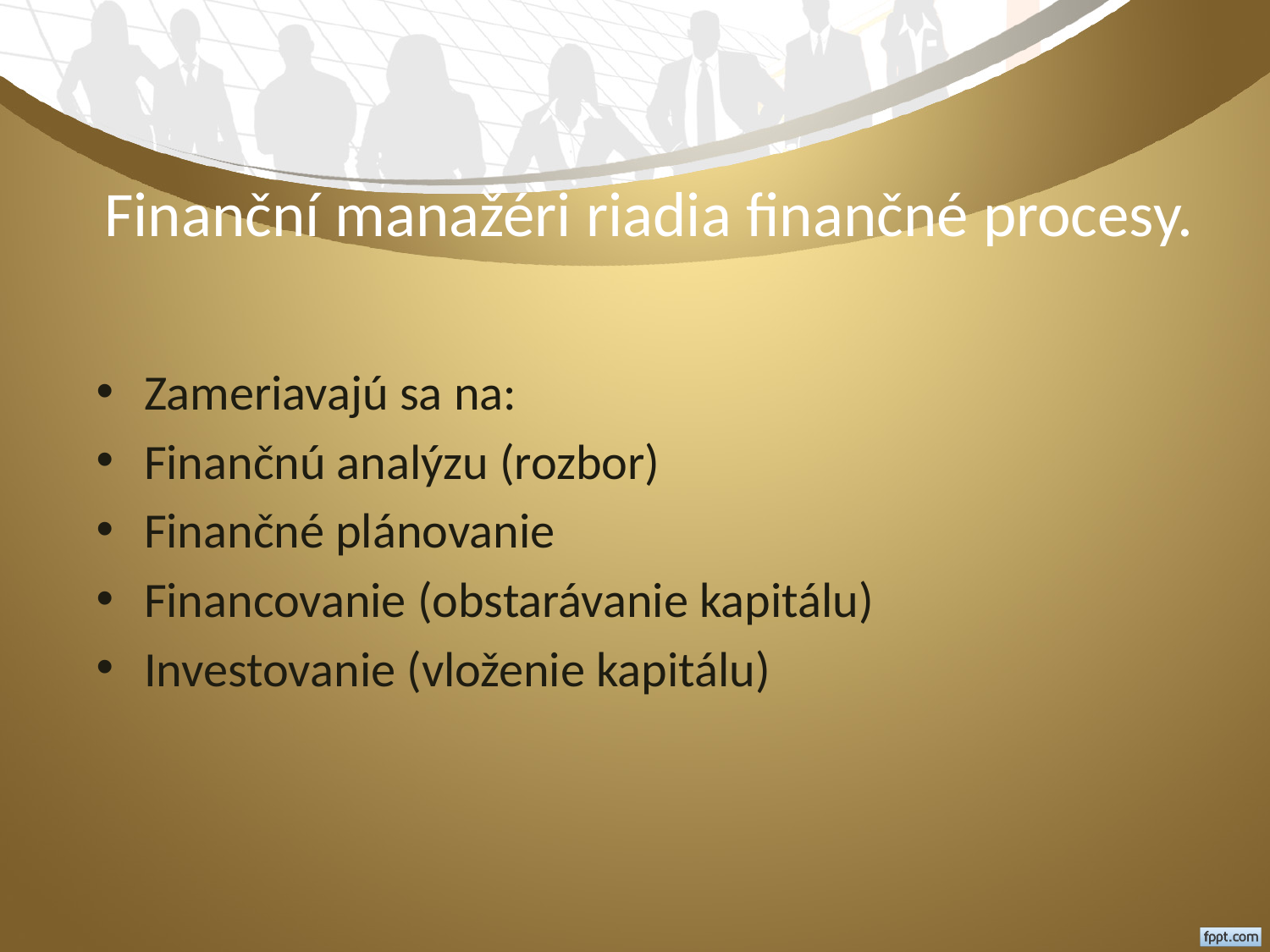

# Finanční manažéri riadia finančné procesy.

Zameriavajú sa na:
Finančnú analýzu (rozbor)
Finančné plánovanie
Financovanie (obstarávanie kapitálu)
Investovanie (vloženie kapitálu)